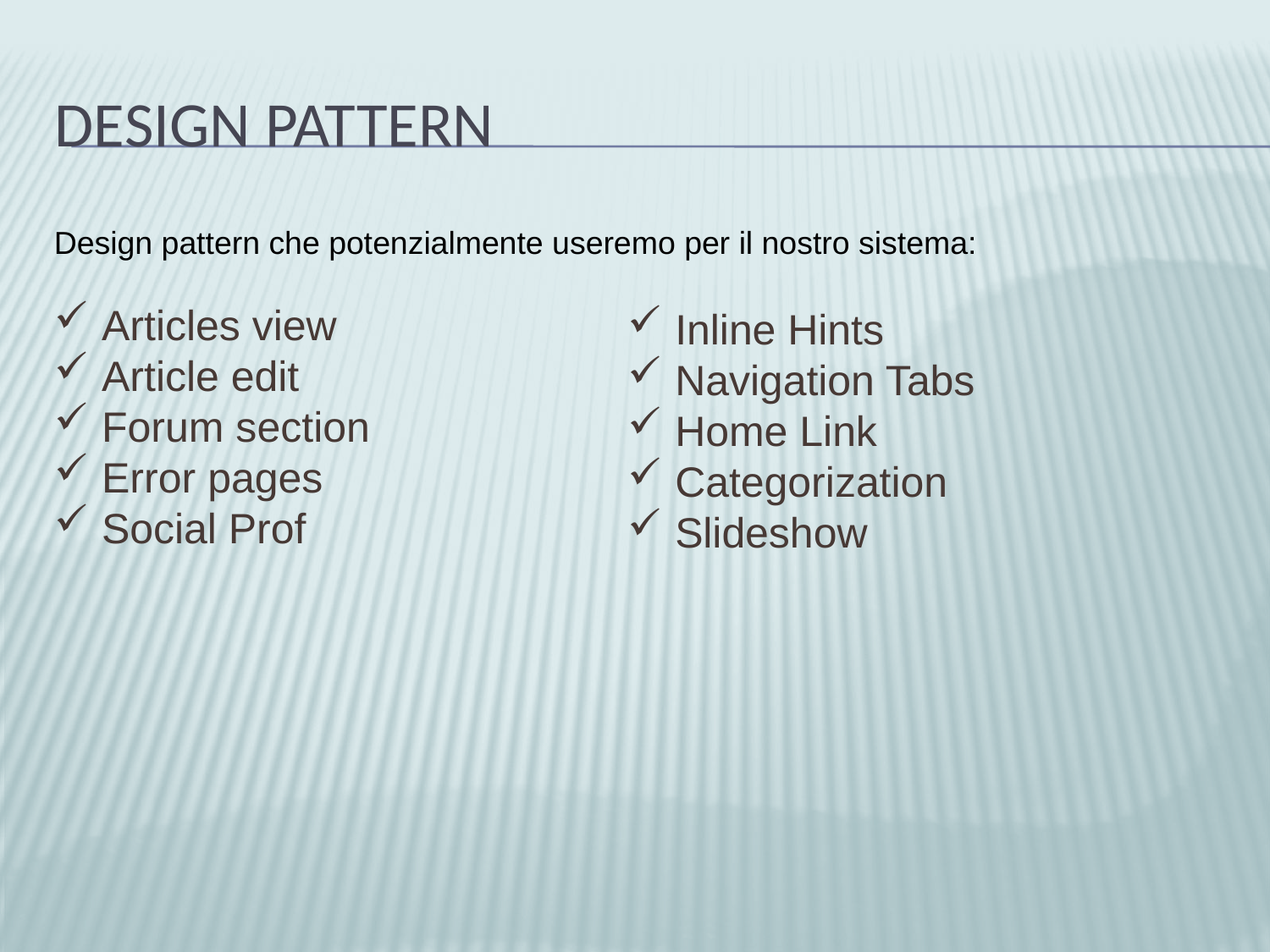

# Design pattern
Design pattern che potenzialmente useremo per il nostro sistema:

Articles view
Article edit
Forum section
Error pages
Social Prof

Inline Hints
Navigation Tabs
Home Link
Categorization
Slideshow